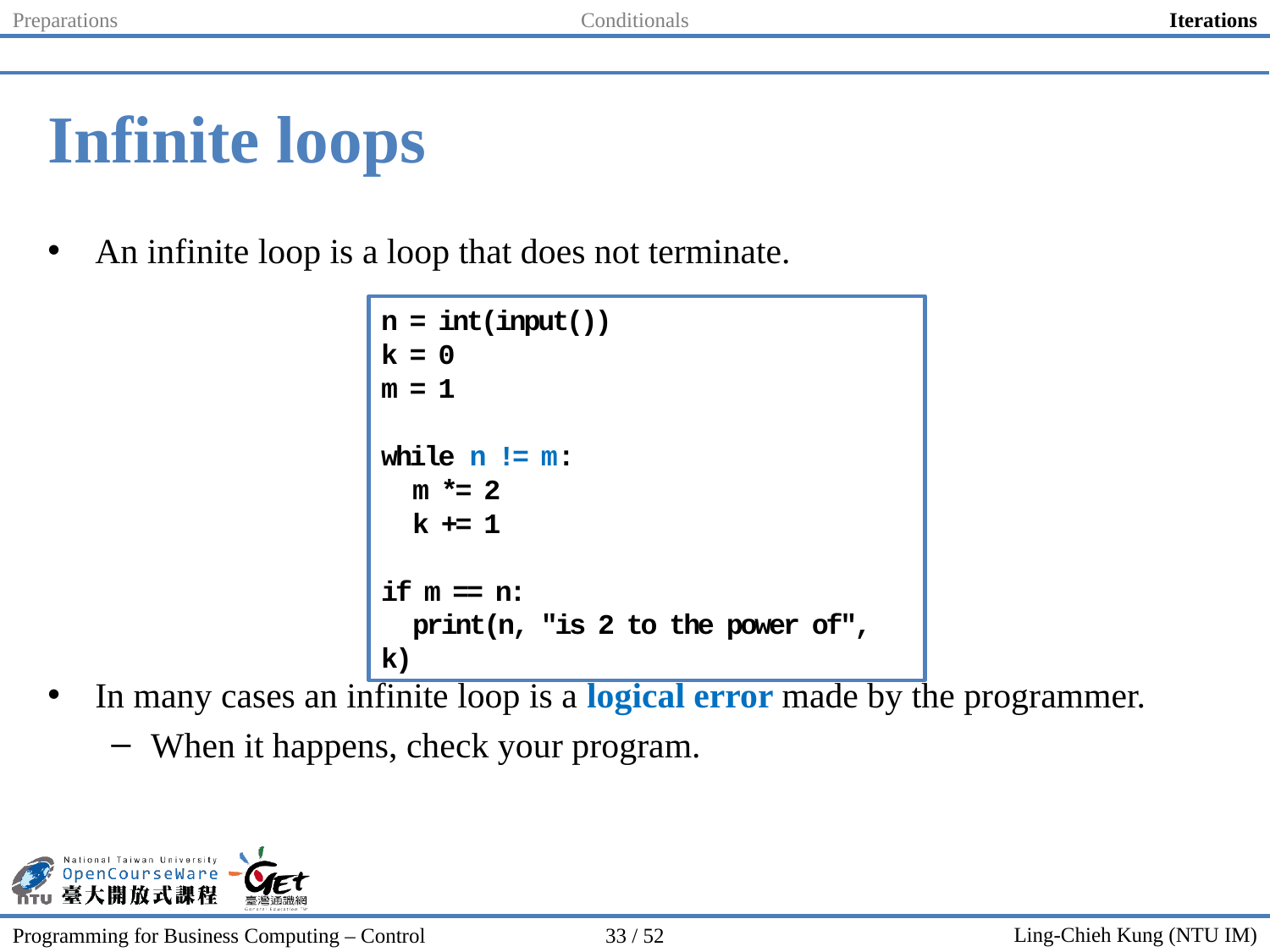

Preparations
Conditionals
Iterations

# Infinite loops
An infinite loop is a loop that does not terminate.

In many cases an infinite loop is a logical error made by the programmer.
When it happens, check your program.

n = int(input())
k = 0
m = 1

while n != m:
  m *= 2
  k += 1

if m == n:
  print(n, "is 2 to the power of", k)